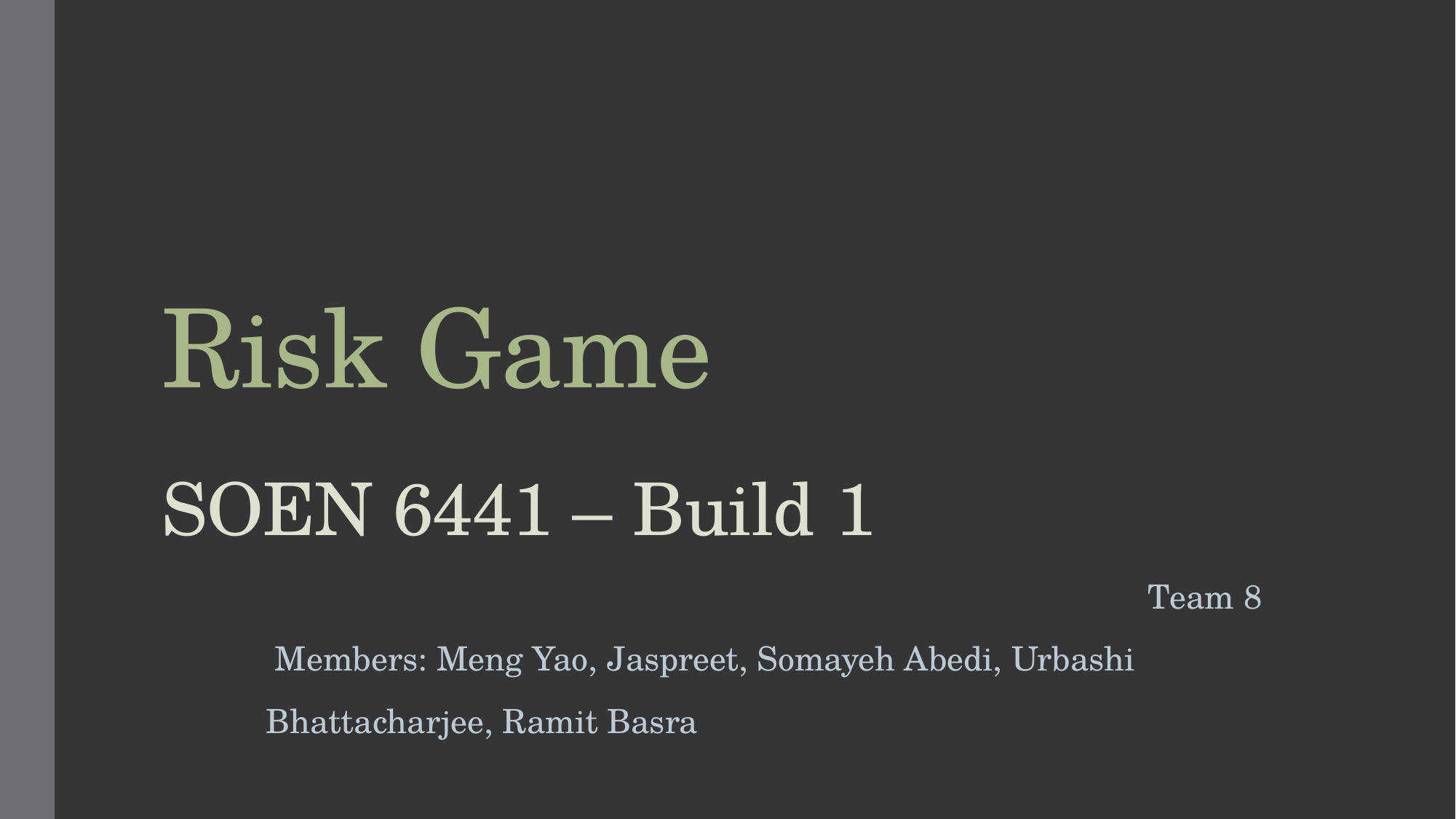

# Risk Game
SOEN 6441 – Build 1
Team 8  Members: Meng Yao, Jaspreet, Somayeh Abedi, Urbashi Bhattacharjee, Ramit Basra